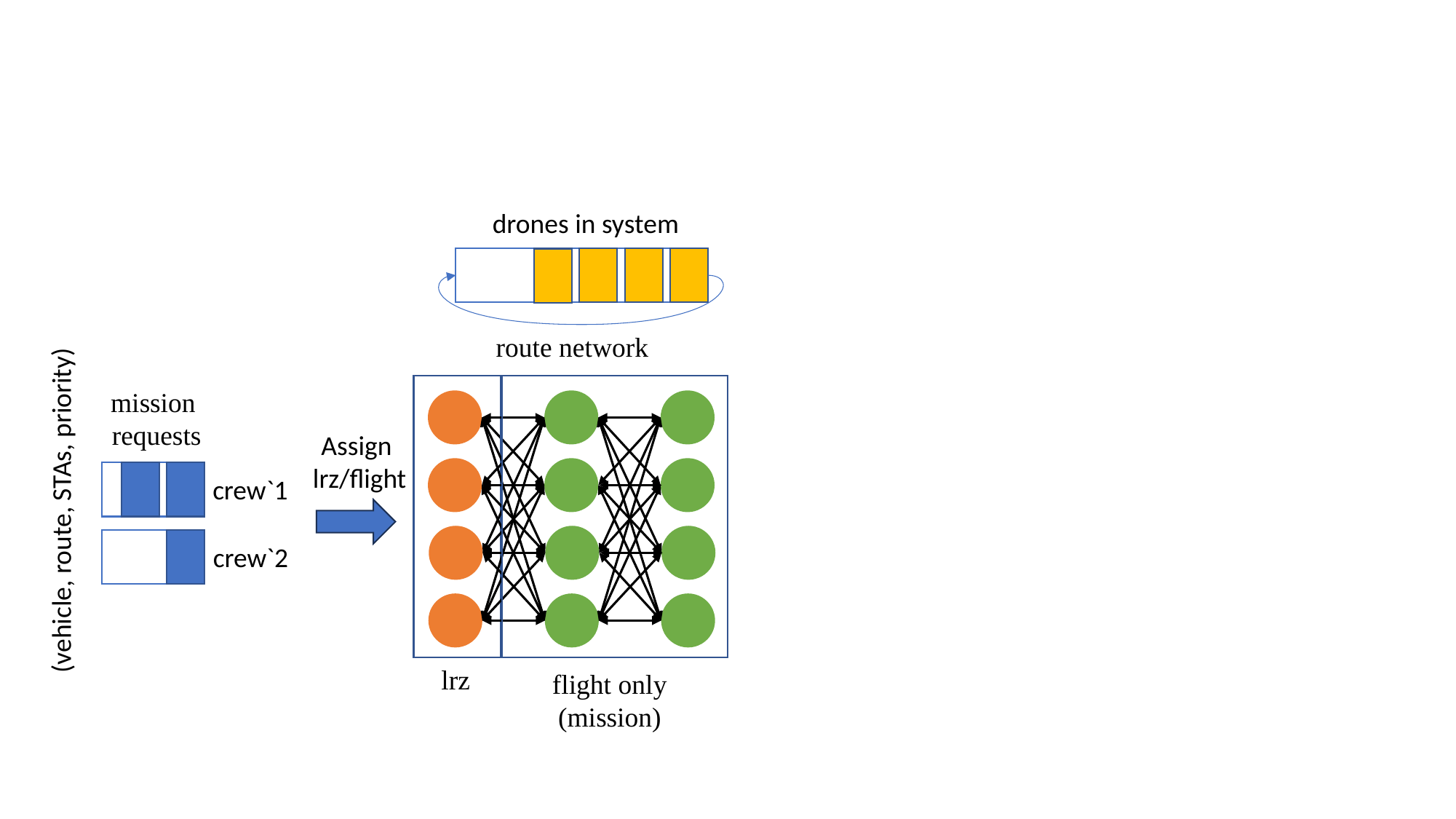

drones in system

route network

mission
requests

Assign
lrz/flight

crew`1
(vehicle, route, STAs, priority)

crew`2

lrz
flight only
(mission)